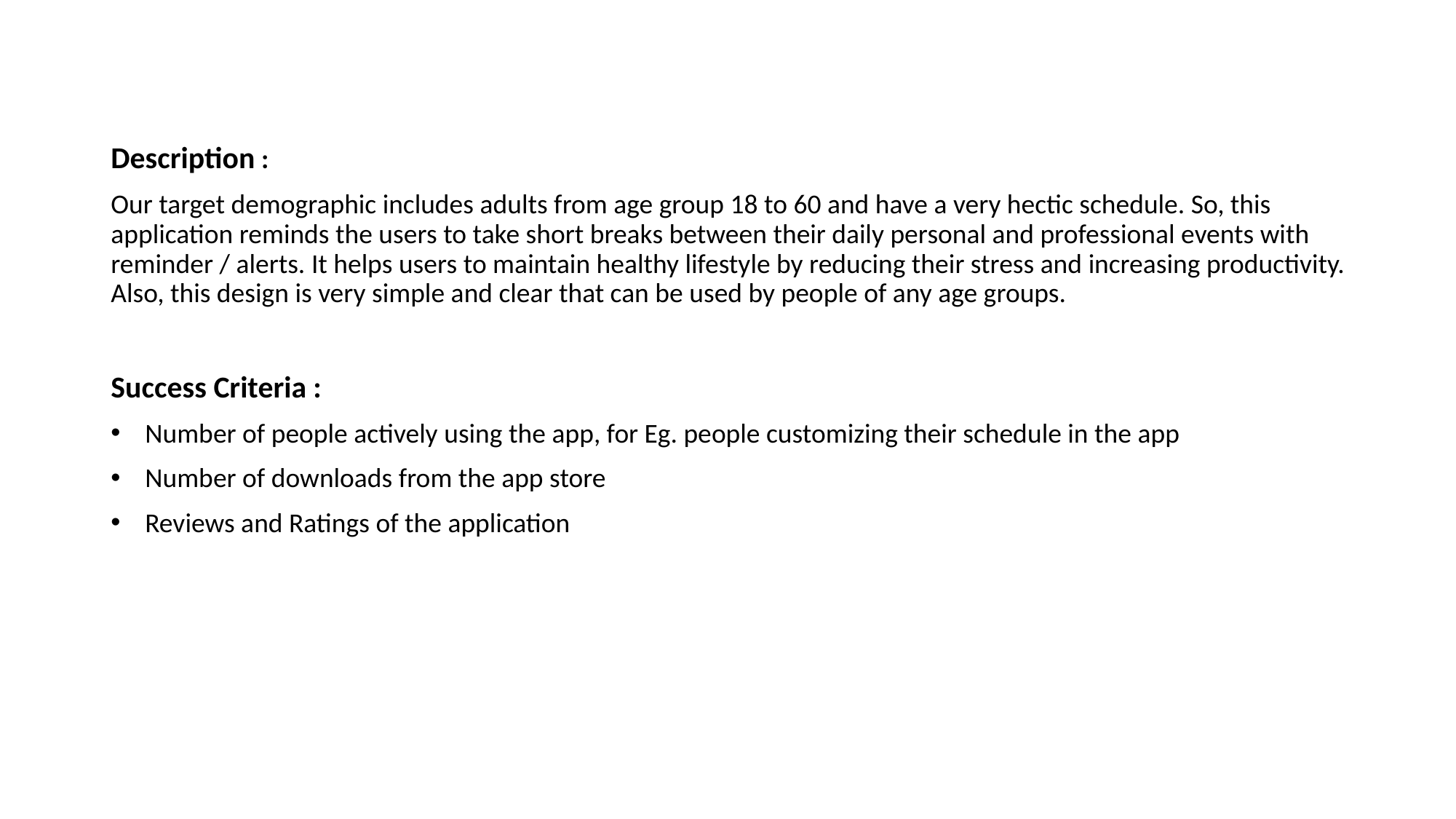

Description :
Our target demographic includes adults from age group 18 to 60 and have a very hectic schedule. So, this application reminds the users to take short breaks between their daily personal and professional events with reminder / alerts. It helps users to maintain healthy lifestyle by reducing their stress and increasing productivity. Also, this design is very simple and clear that can be used by people of any age groups.

Success Criteria :
Number of people actively using the app, for Eg. people customizing their schedule in the app
Number of downloads from the app store
Reviews and Ratings of the application